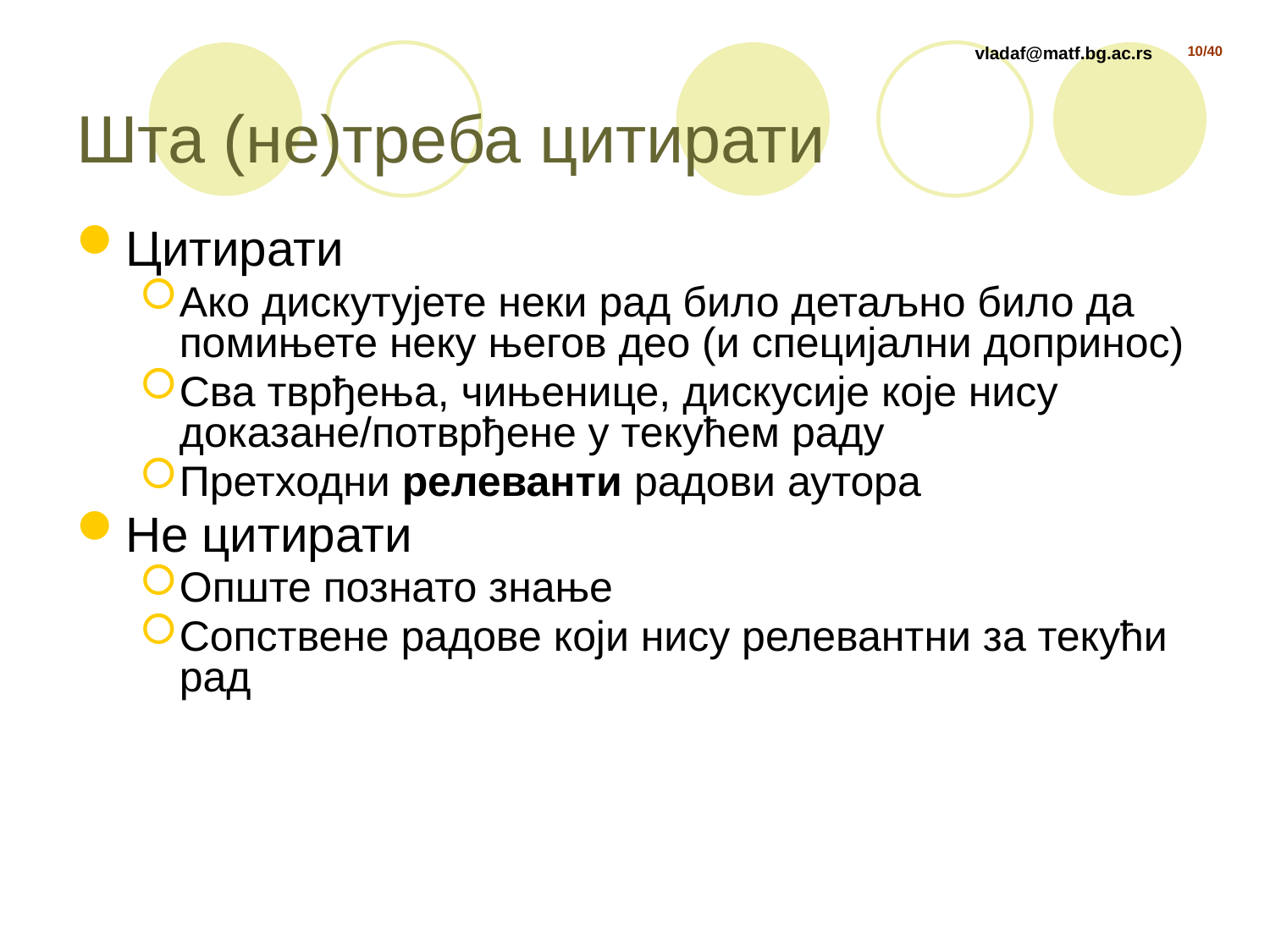

# Шта (не)треба цитирати
Цитирати
Ако дискутујете неки рад било детаљно било да помињете неку његов део (и специјални допринос)
Сва тврђења, чињенице, дискусије које нису доказане/потврђене у текућем раду
Претходни релеванти радови аутора
Не цитирати
Опште познато знање
Сопствене радове који нису релевантни за текући рад